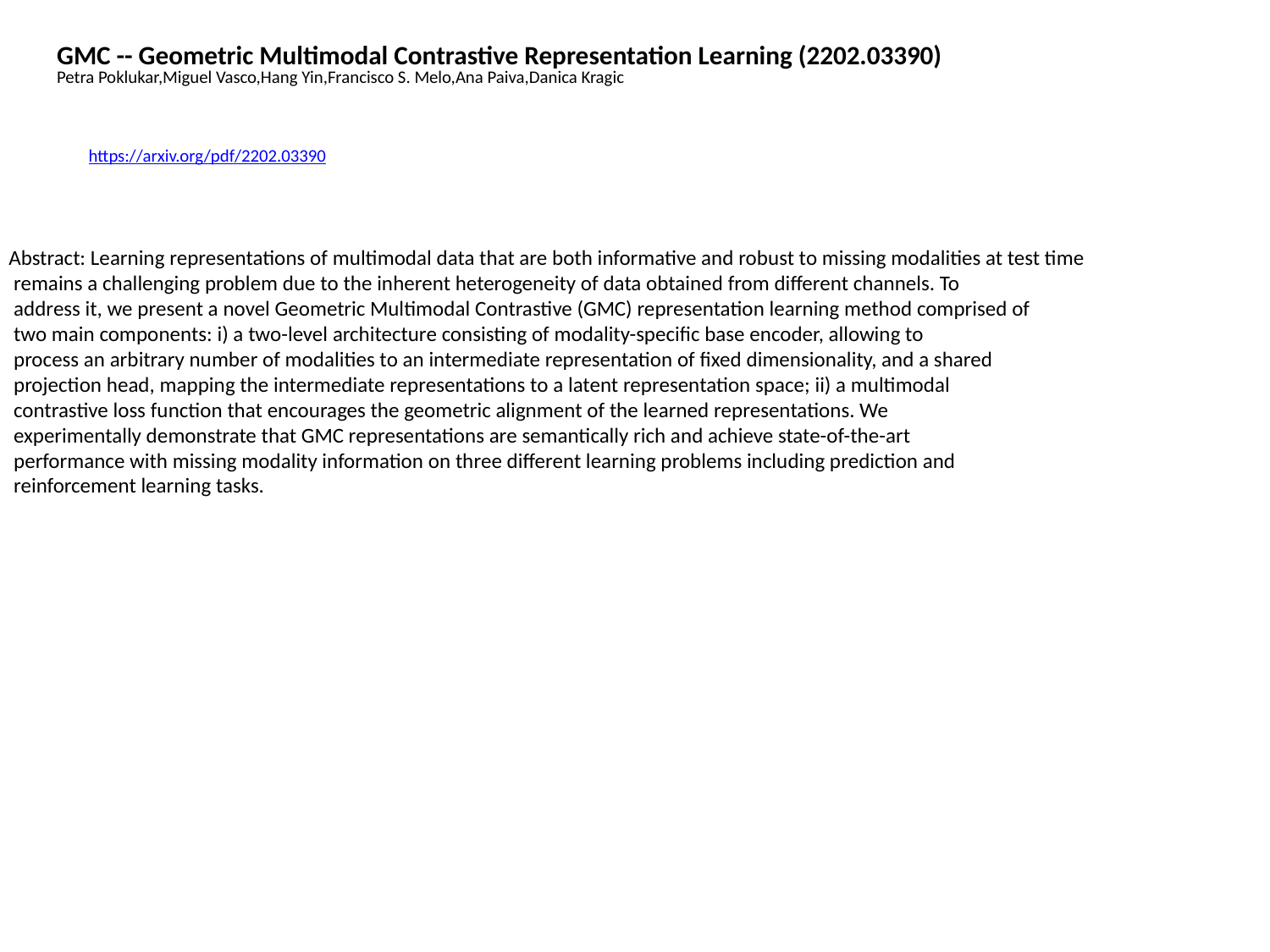

GMC -- Geometric Multimodal Contrastive Representation Learning (2202.03390)
Petra Poklukar,Miguel Vasco,Hang Yin,Francisco S. Melo,Ana Paiva,Danica Kragic

https://arxiv.org/pdf/2202.03390

Abstract: Learning representations of multimodal data that are both informative and robust to missing modalities at test time
 remains a challenging problem due to the inherent heterogeneity of data obtained from different channels. To
 address it, we present a novel Geometric Multimodal Contrastive (GMC) representation learning method comprised of
 two main components: i) a two-level architecture consisting of modality-specific base encoder, allowing to
 process an arbitrary number of modalities to an intermediate representation of fixed dimensionality, and a shared
 projection head, mapping the intermediate representations to a latent representation space; ii) a multimodal
 contrastive loss function that encourages the geometric alignment of the learned representations. We
 experimentally demonstrate that GMC representations are semantically rich and achieve state-of-the-art
 performance with missing modality information on three different learning problems including prediction and
 reinforcement learning tasks.